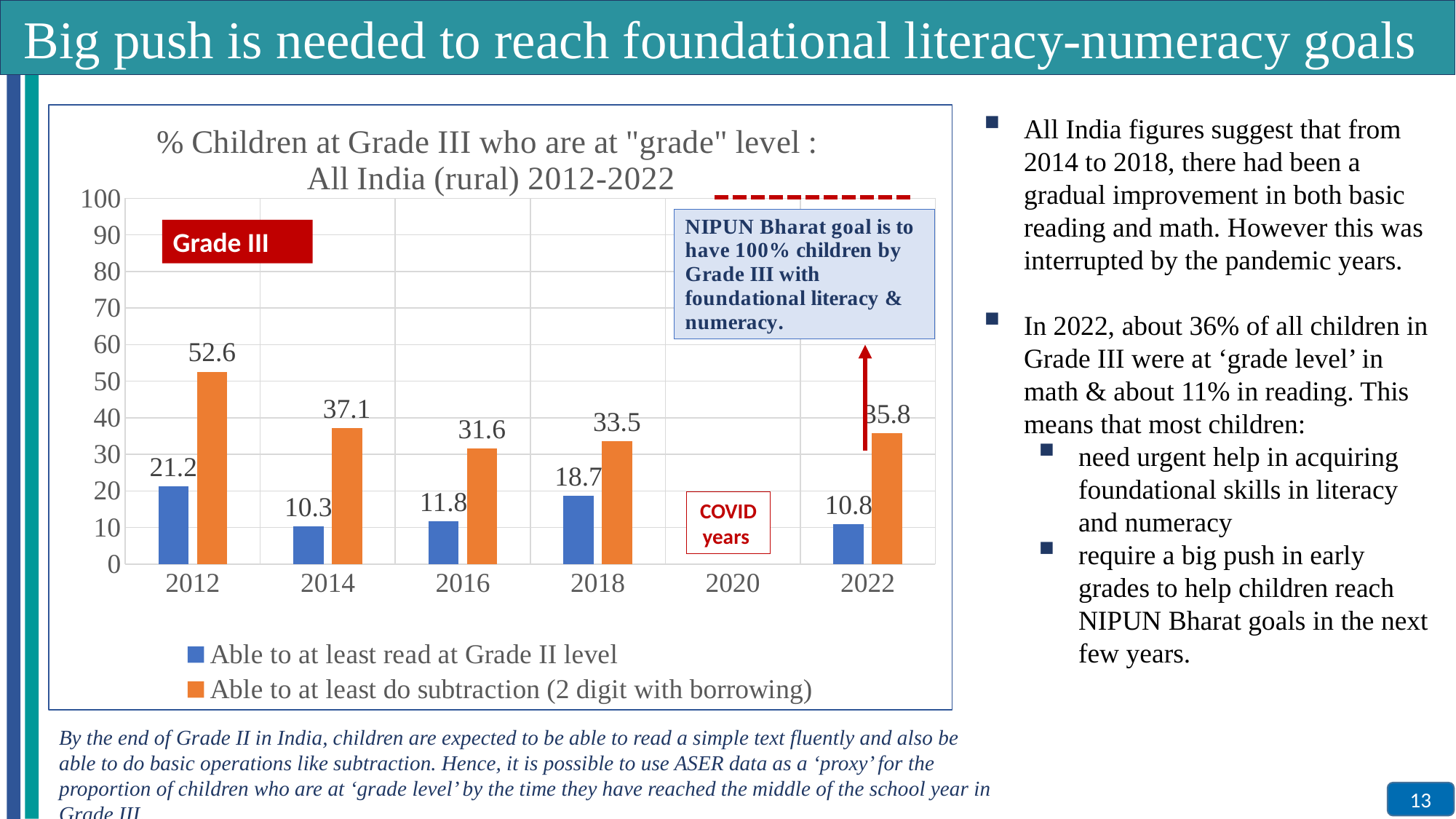

Big push is needed to reach foundational literacy-numeracy goals

### Chart: % Children at Grade III who are at "grade" level :
All India (rural) 2012-2022

| Category | Able to at least read at Grade II level | Able to at least do subtraction (2 digit with borrowing) |
|---|---|---|
| 2012 | 21.18 | 52.61 |
| 2014 | 10.25 | 37.14 |
| 2016 | 11.8 | 31.64 |
| 2018 | 18.68 | 33.52 |
| 2020 | None | None |
| 2022 | 10.82 | 35.77 |
All India figures suggest that from 2014 to 2018, there had been a gradual improvement in both basic reading and math. However this was interrupted by the pandemic years.

In 2022, about 36% of all children in Grade III were at ‘grade level’ in math & about 11% in reading. This means that most children:
need urgent help in acquiring foundational skills in literacy and numeracy
require a big push in early grades to help children reach NIPUN Bharat goals in the next few years.
Grade III
COVID years
By the end of Grade II in India, children are expected to be able to read a simple text fluently and also be able to do basic operations like subtraction. Hence, it is possible to use ASER data as a ‘proxy’ for the proportion of children who are at ‘grade level’ by the time they have reached the middle of the school year in Grade III.
13